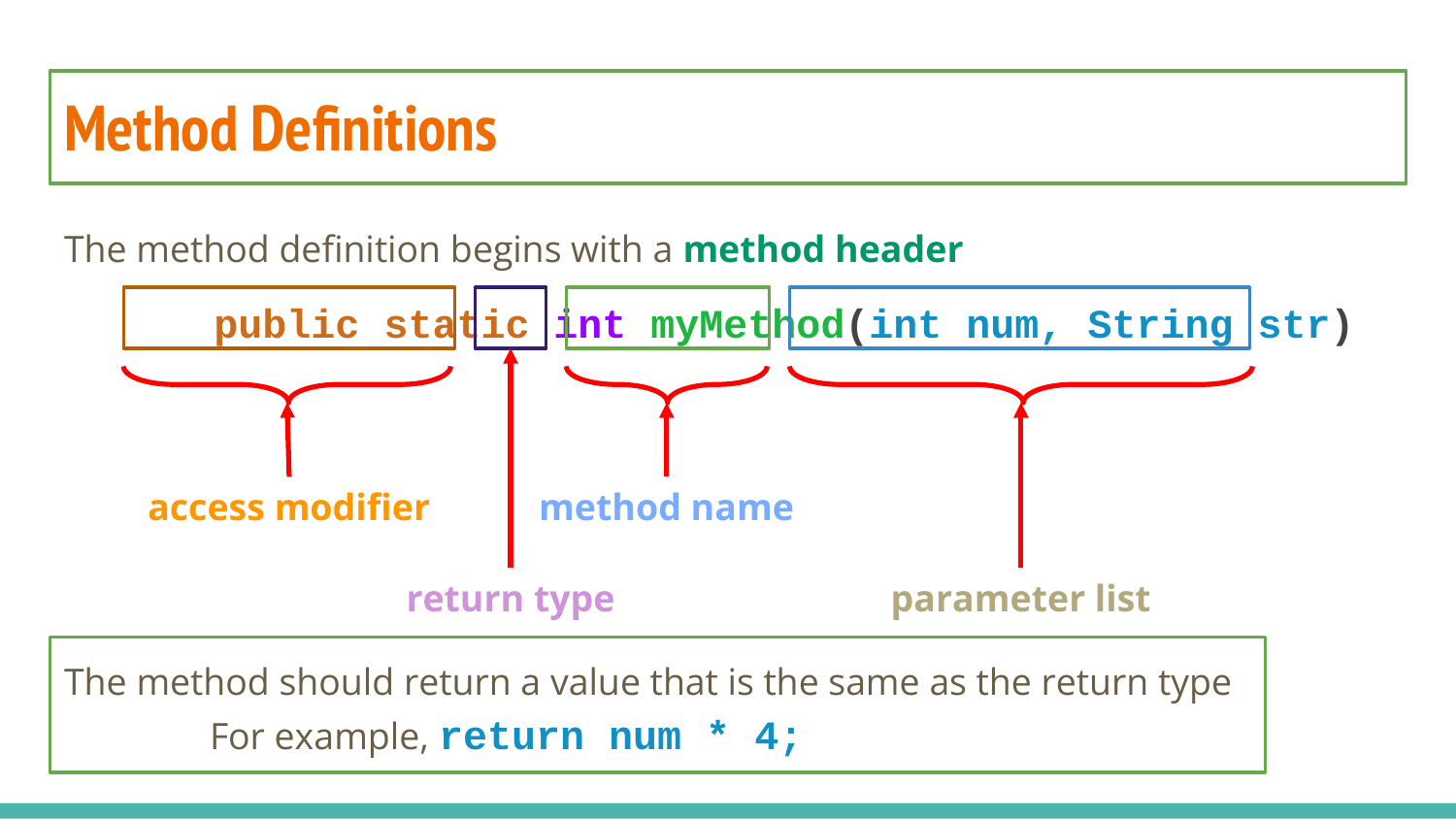

# Method Definitions

The method definition begins with a method header
	public static int myMethod(int num, String str)

access modifier
method name
return type
parameter list
The method should return a value that is the same as the return type
	For example, return num * 4;